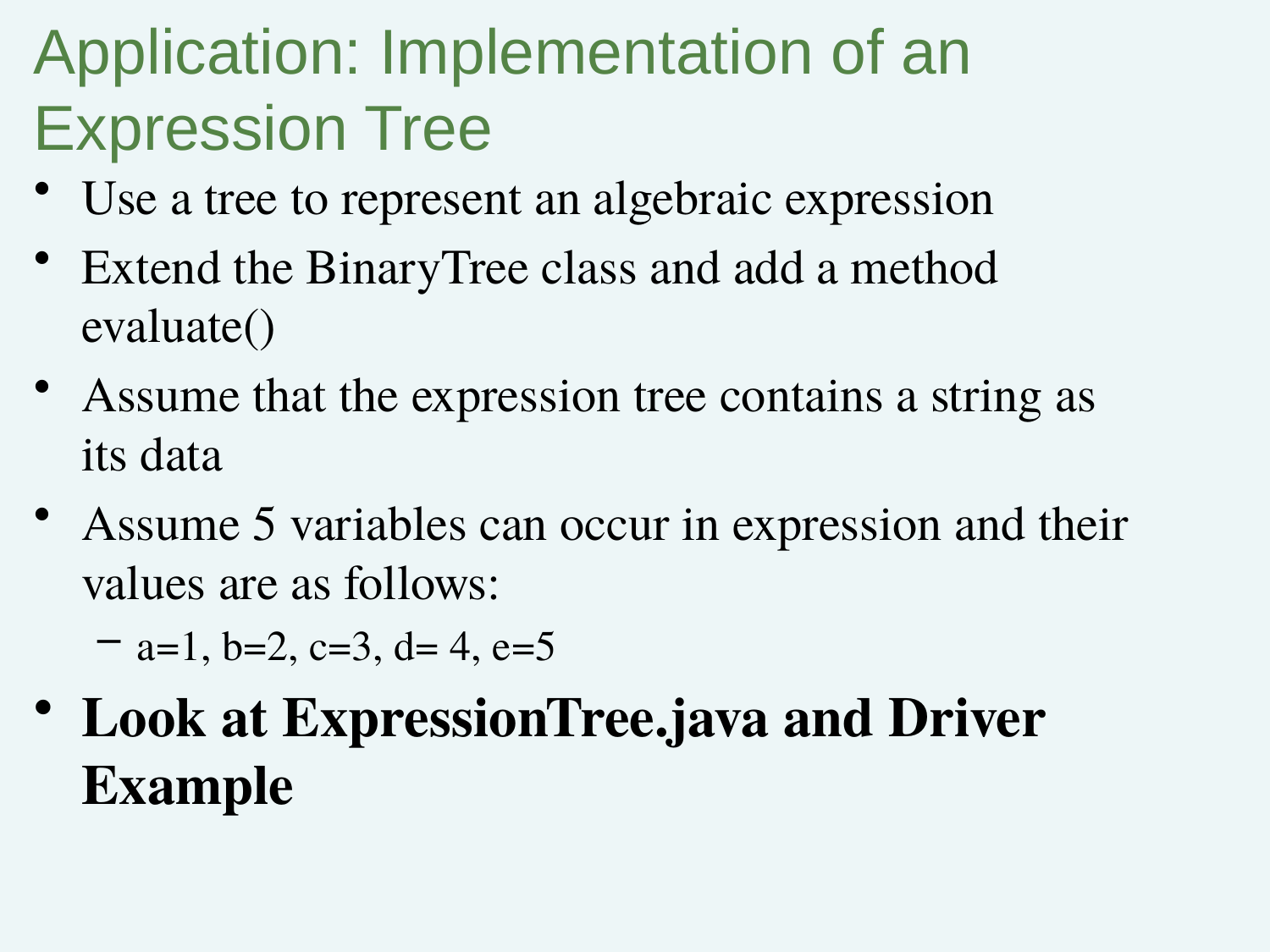

# Application: Implementation of an Expression Tree
Use a tree to represent an algebraic expression
Extend the BinaryTree class and add a method evaluate()
Assume that the expression tree contains a string as its data
Assume 5 variables can occur in expression and their values are as follows:
a=1, b=2, c=3, d= 4, e=5
Look at ExpressionTree.java and Driver Example